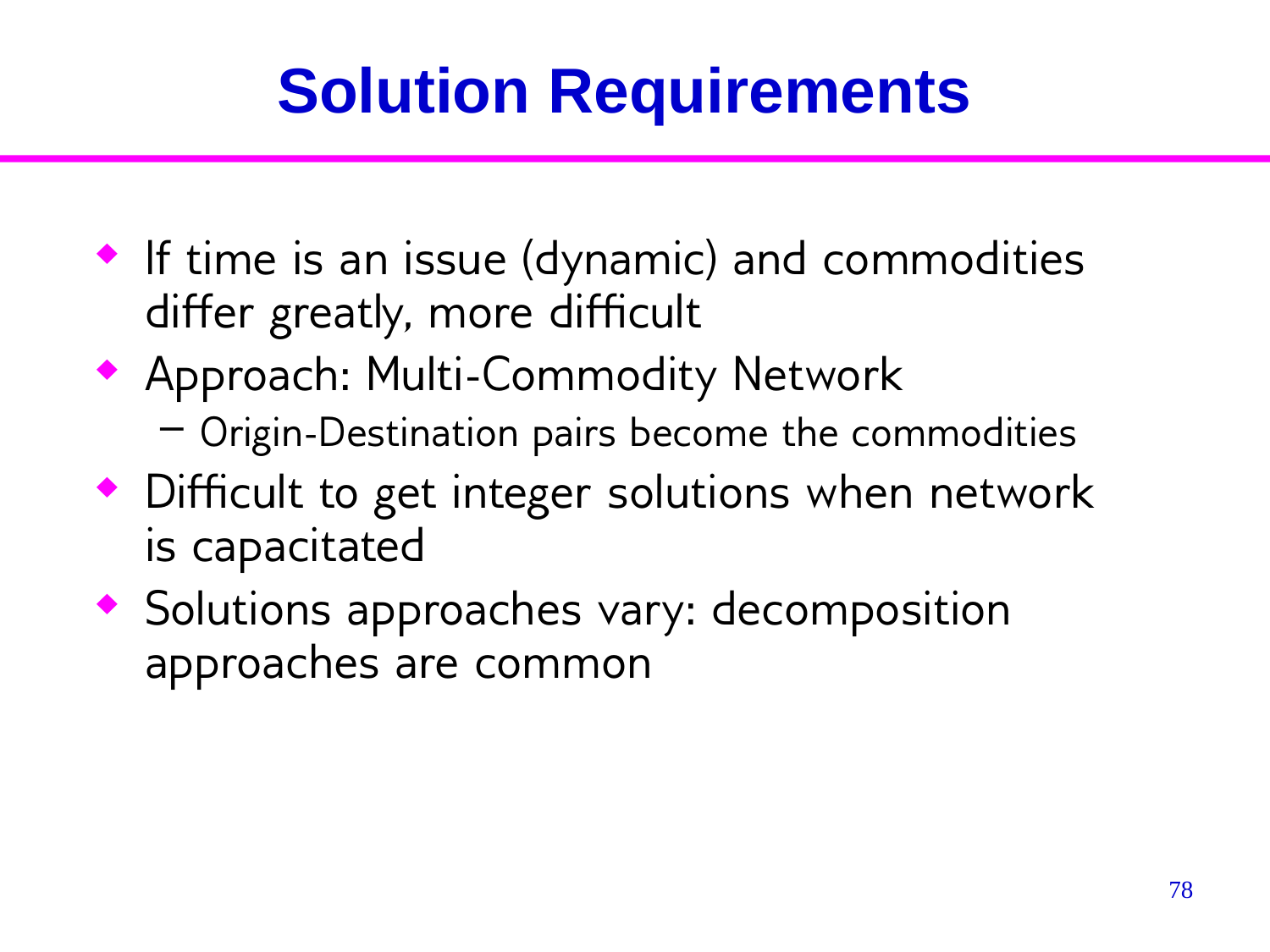

# Solution Requirements
If time is an issue (dynamic) and commodities differ greatly, more difficult
Approach: Multi-Commodity Network
Origin-Destination pairs become the commodities
Difficult to get integer solutions when network is capacitated
Solutions approaches vary: decomposition approaches are common
78